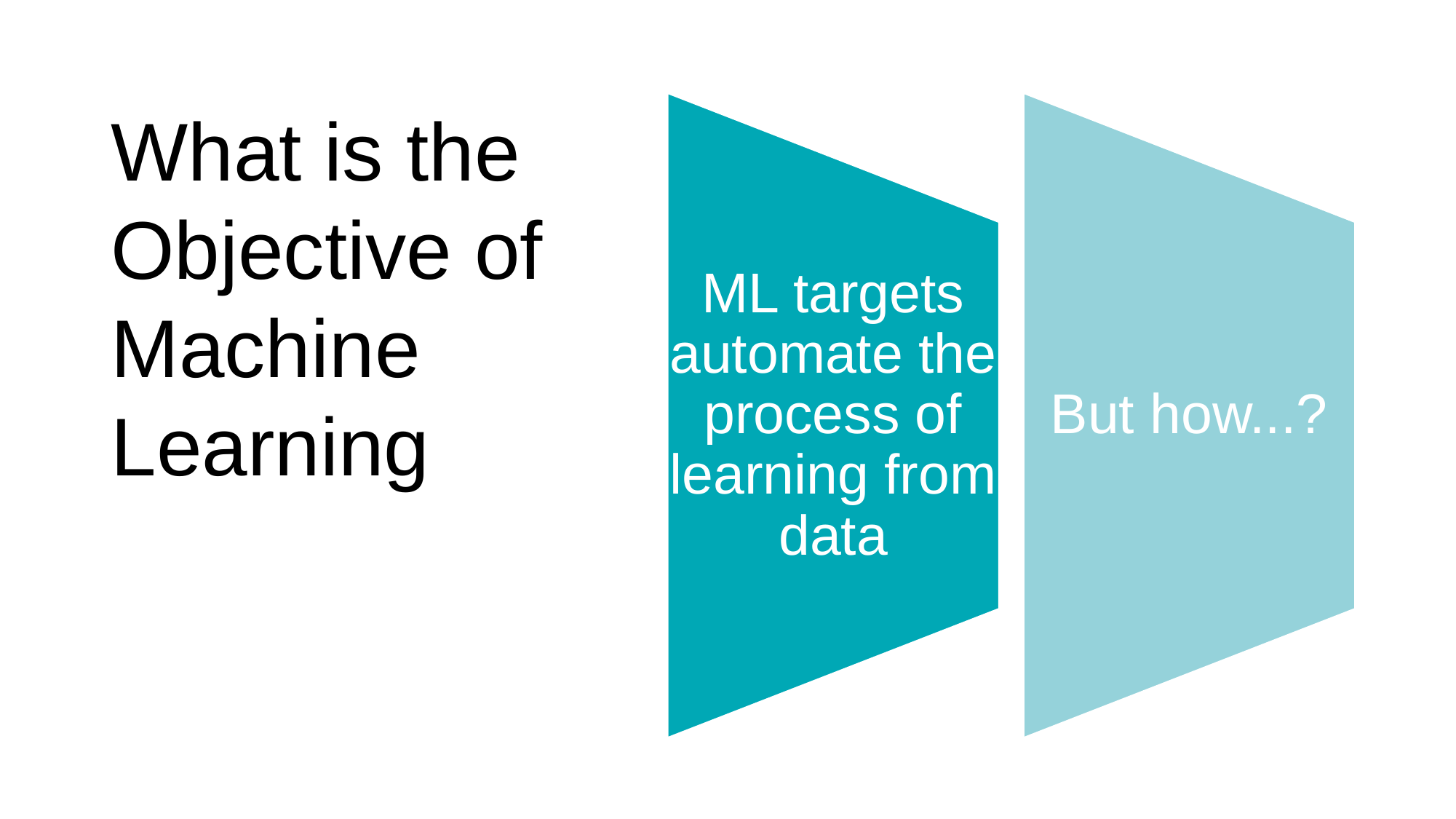

# What is the Objective of Machine Learning
ML targets automate the process of learning from data
But how...?